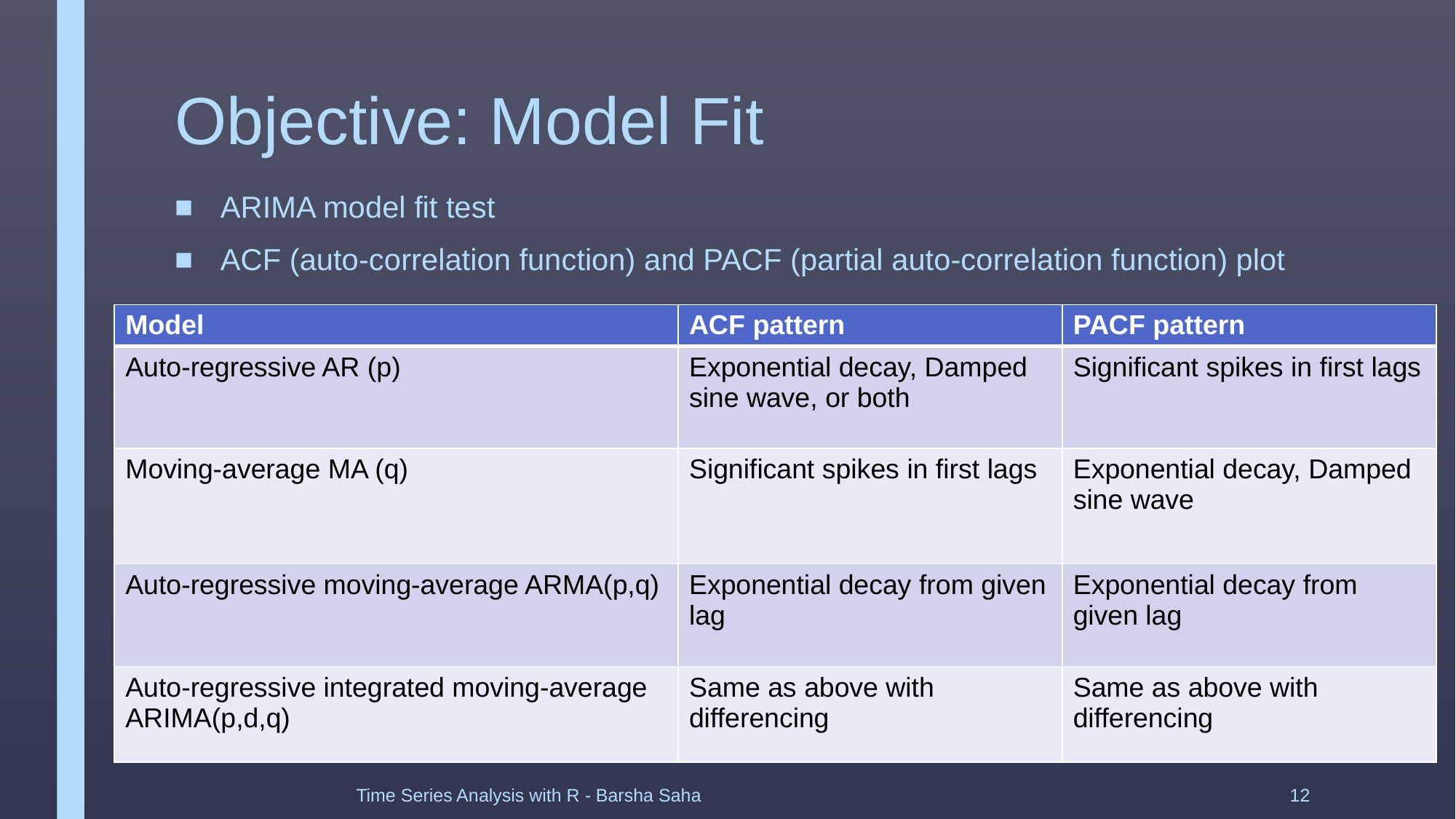

# Objective: Model Fit
ARIMA model fit test
ACF (auto-correlation function) and PACF (partial auto-correlation function) plot
| Model | ACF pattern | PACF pattern |
| --- | --- | --- |
| Auto-regressive AR (p) | Exponential decay, Damped sine wave, or both | Significant spikes in first lags |
| Moving-average MA (q) | Significant spikes in first lags | Exponential decay, Damped sine wave |
| Auto-regressive moving-average ARMA(p,q) | Exponential decay from given lag | Exponential decay from given lag |
| Auto-regressive integrated moving-average ARIMA(p,d,q) | Same as above with differencing | Same as above with differencing |
Time Series Analysis with R - Barsha Saha
12